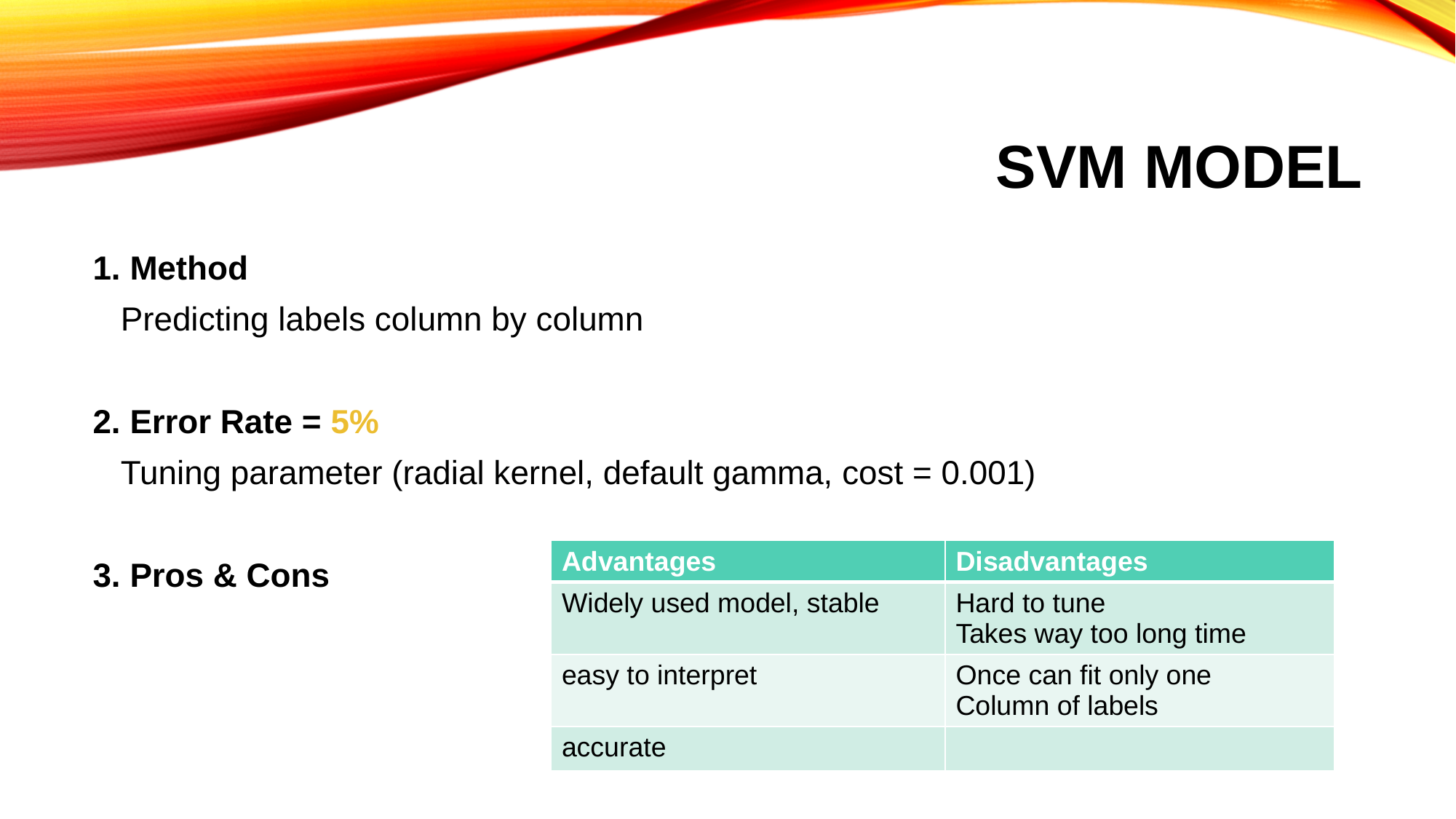

# SVM Model
1. Method
   Predicting labels column by column

2. Error Rate = 5%
   Tuning parameter (radial kernel, default gamma, cost = 0.001)

3. Pros & Cons
| Advantages | Disadvantages |
| --- | --- |
| Widely used model, stable | Hard to tune Takes way too long time |
| easy to interpret | Once can fit only one Column of labels |
| accurate |  |